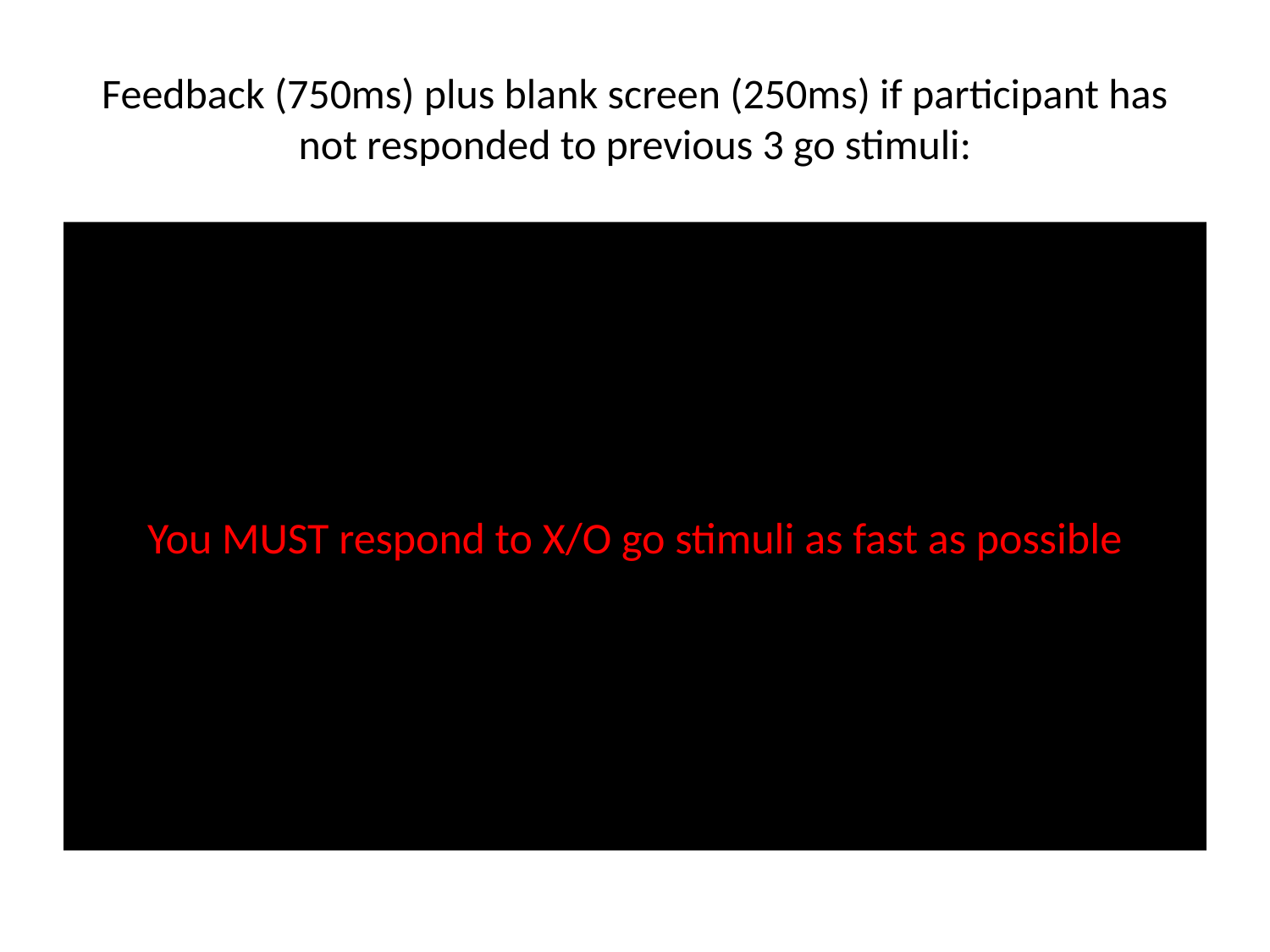

# Feedback (750ms) plus blank screen (250ms) if participant has not responded to previous 3 go stimuli:
You MUST respond to X/O go stimuli as fast as possible